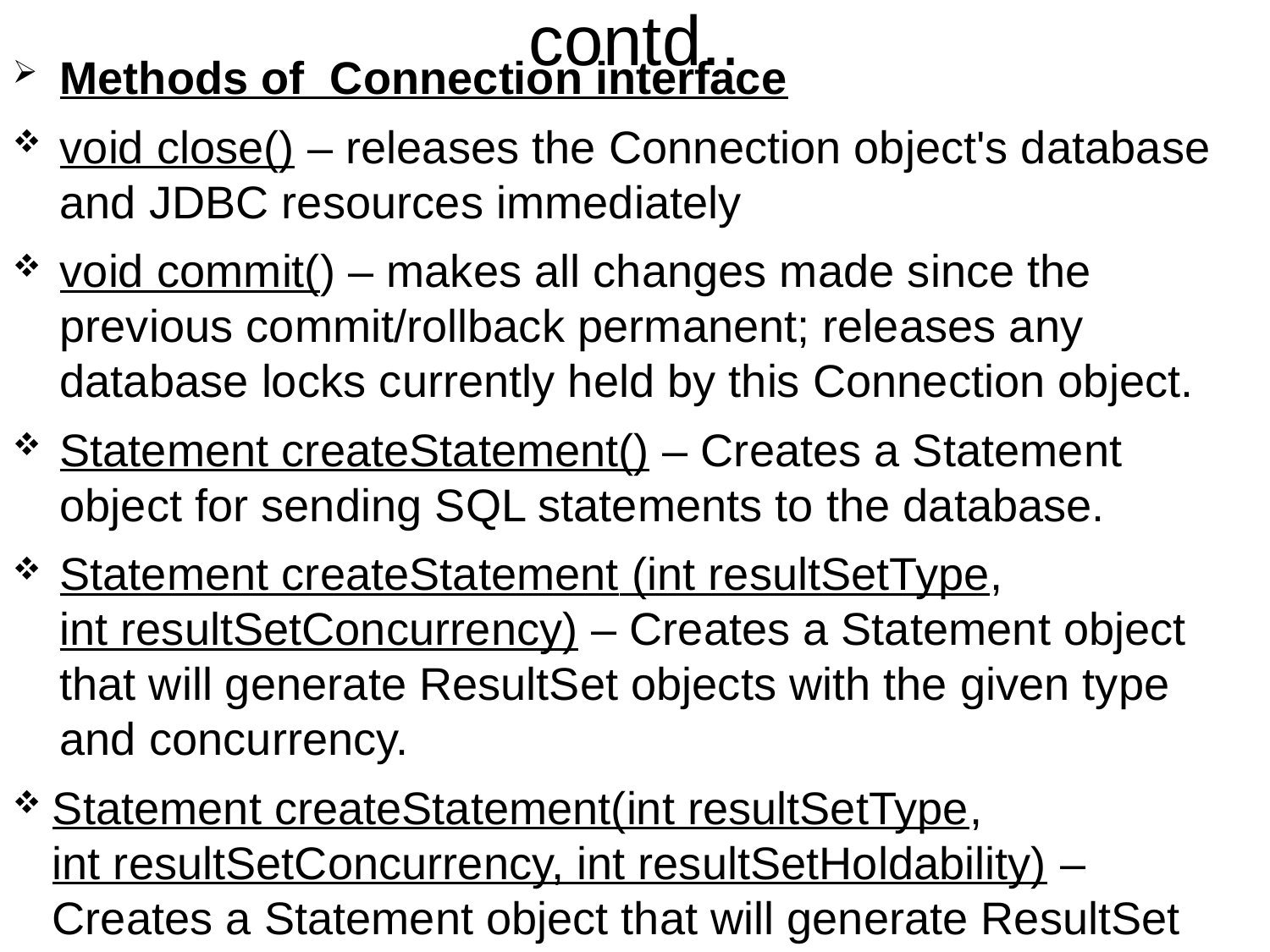

contd..
Methods of  Connection interface
void close() – releases the Connection object's database and JDBC resources immediately
void commit() – makes all changes made since the previous commit/rollback permanent; releases any database locks currently held by this Connection object.
Statement createStatement() – Creates a Statement object for sending SQL statements to the database.
Statement createStatement (int resultSetType, int resultSetConcurrency) – Creates a Statement object that will generate ResultSet objects with the given type and concurrency.
Statement createStatement(int resultSetType, int resultSetConcurrency, int resultSetHoldability) – Creates a Statement object that will generate ResultSet objects with the given type, concurrency, and holdability.